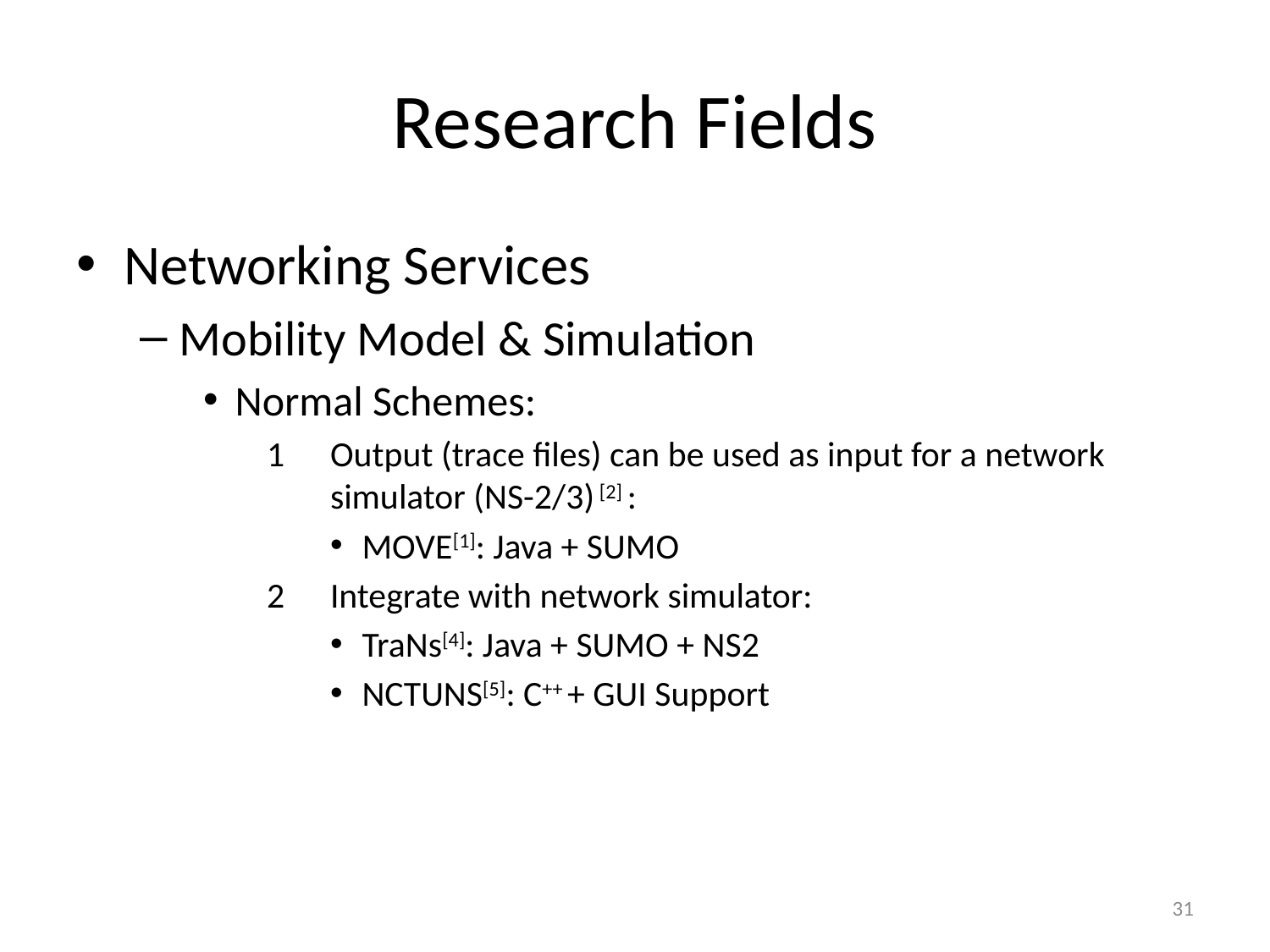

# Research Fields
Networking Services
Mobility Model & Simulation
Normal Schemes:
Output (trace files) can be used as input for a network simulator (NS-2/3) [2] :
MOVE[1]: Java + SUMO
Integrate with network simulator:
TraNs[4]: Java + SUMO + NS2
NCTUNS[5]: C++ + GUI Support
31